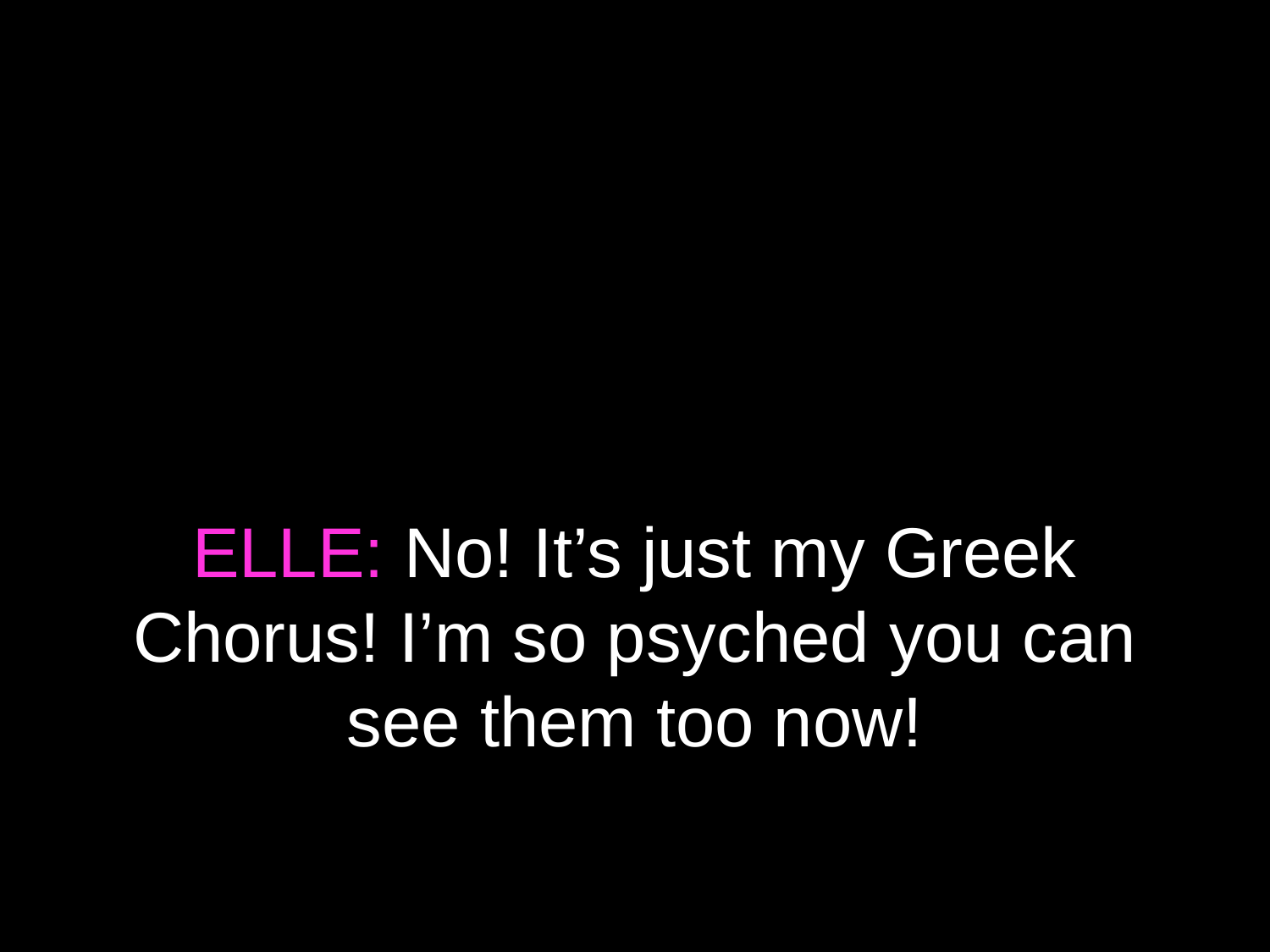

# ELLE: No! It’s just my Greek Chorus! I’m so psyched you can see them too now!